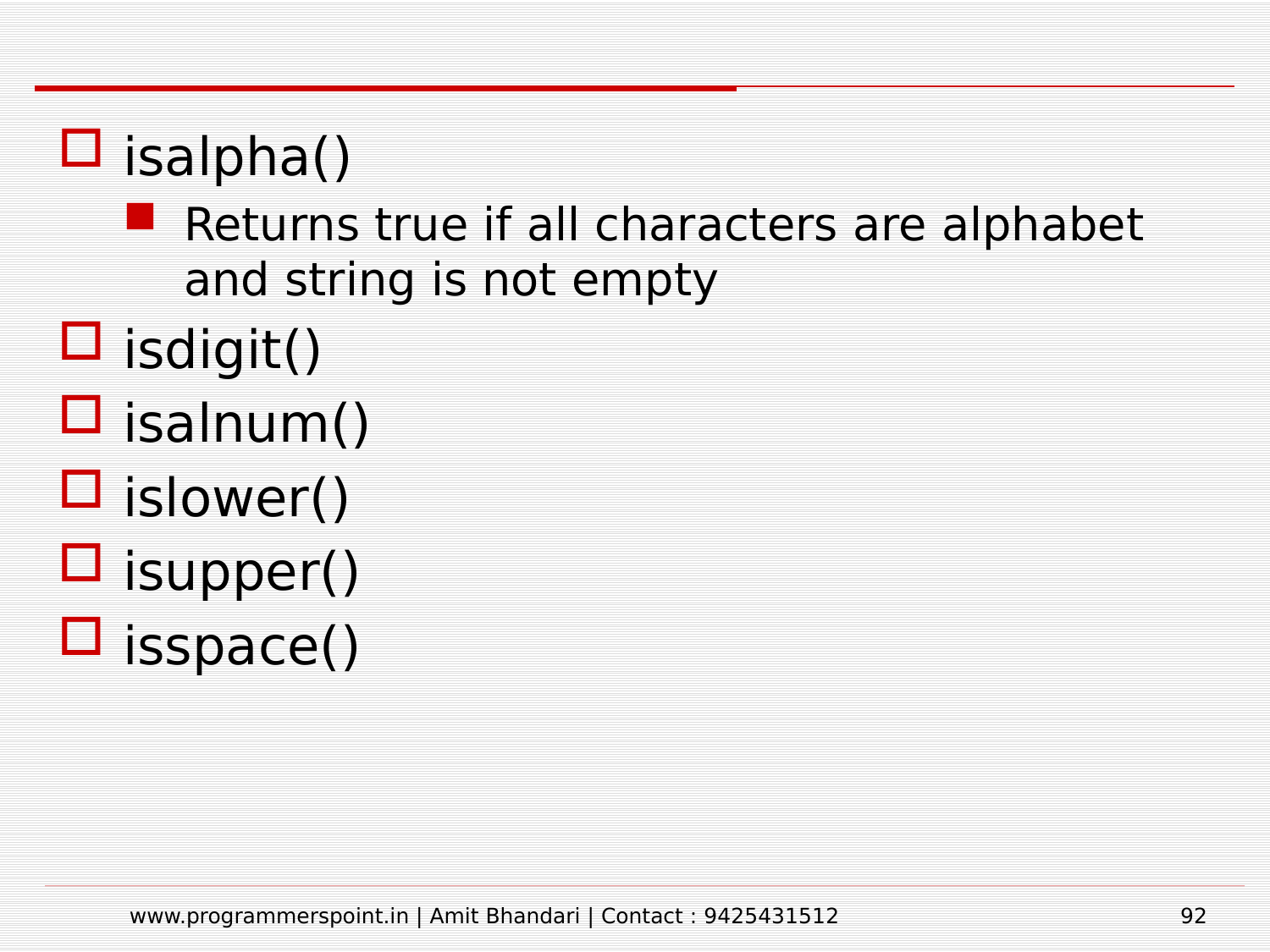

#
isalpha()
Returns true if all characters are alphabet and string is not empty
isdigit()
isalnum()
islower()
isupper()
isspace()

www.programmerspoint.in | Amit Bhandari | Contact : 9425431512
92